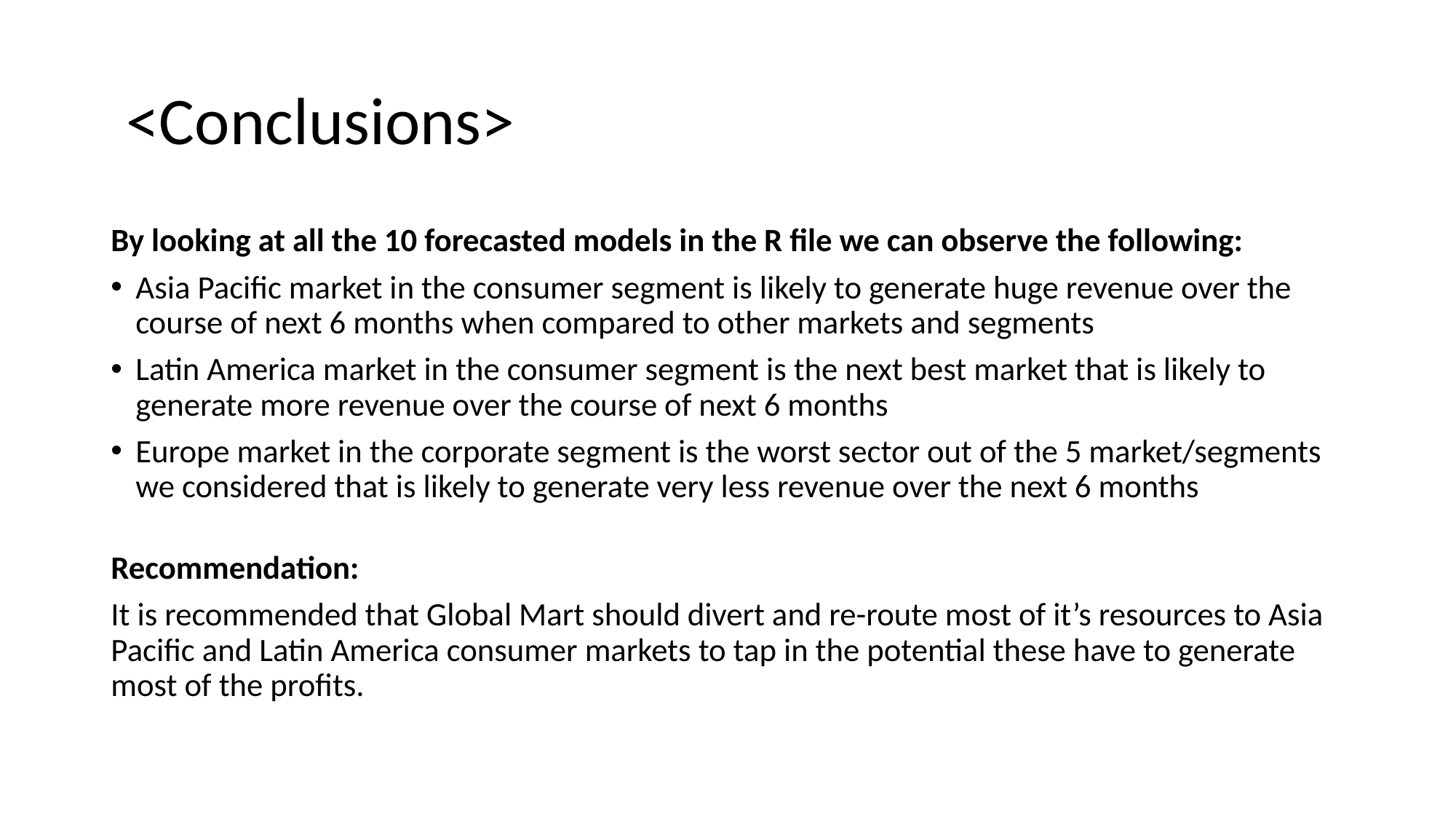

# <Conclusions>
By looking at all the 10 forecasted models in the R file we can observe the following:
Asia Pacific market in the consumer segment is likely to generate huge revenue over the course of next 6 months when compared to other markets and segments
Latin America market in the consumer segment is the next best market that is likely to generate more revenue over the course of next 6 months
Europe market in the corporate segment is the worst sector out of the 5 market/segments we considered that is likely to generate very less revenue over the next 6 months

Recommendation:
It is recommended that Global Mart should divert and re-route most of it’s resources to Asia Pacific and Latin America consumer markets to tap in the potential these have to generate most of the profits.